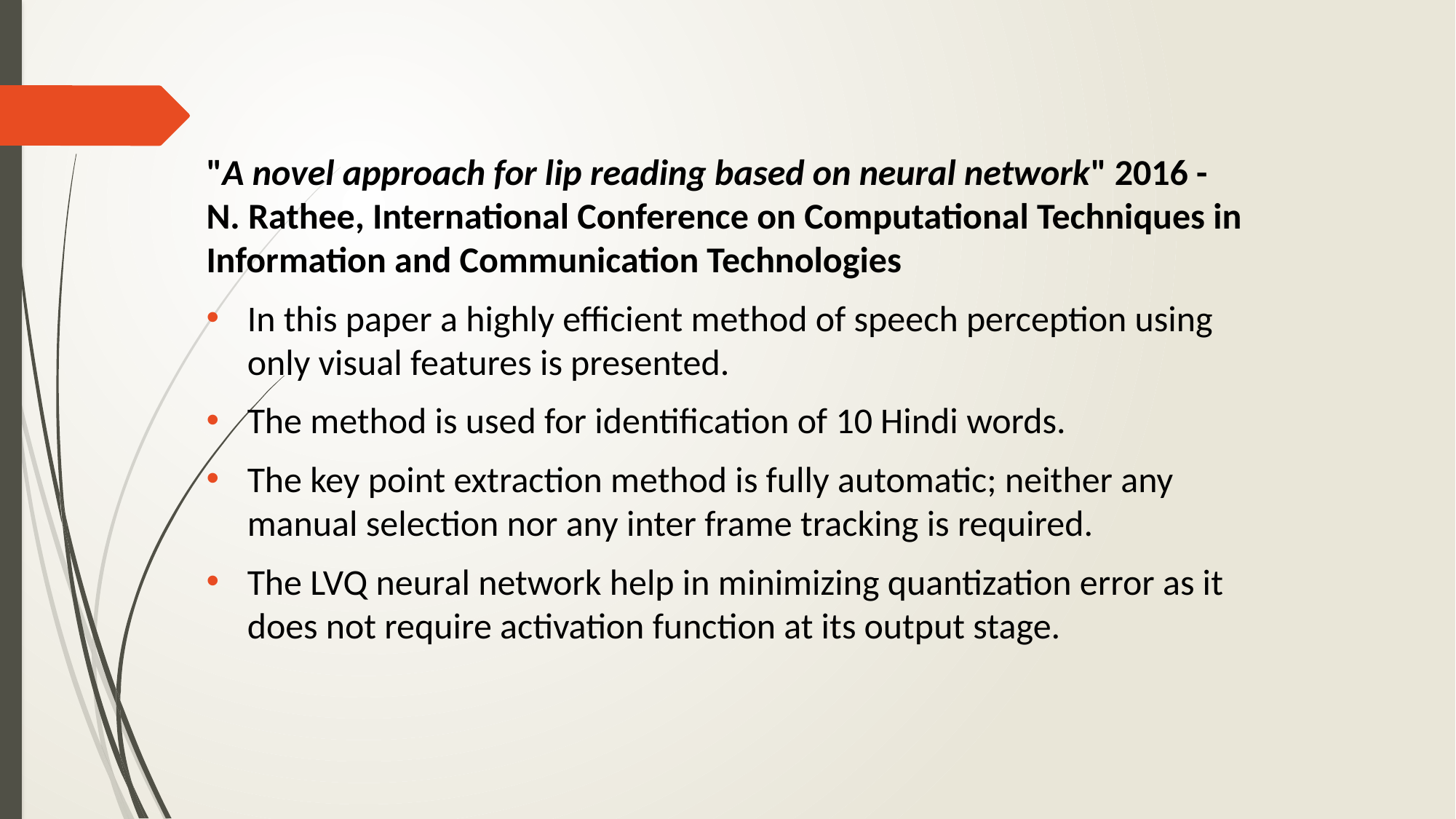

"A novel approach for lip reading based on neural network" 2016 - N. Rathee, International Conference on Computational Techniques in Information and Communication Technologies
In this paper a highly efficient method of speech perception using only visual features is presented.
The method is used for identification of 10 Hindi words.
The key point extraction method is fully automatic; neither any manual selection nor any inter frame tracking is required.
The LVQ neural network help in minimizing quantization error as it does not require activation function at its output stage.